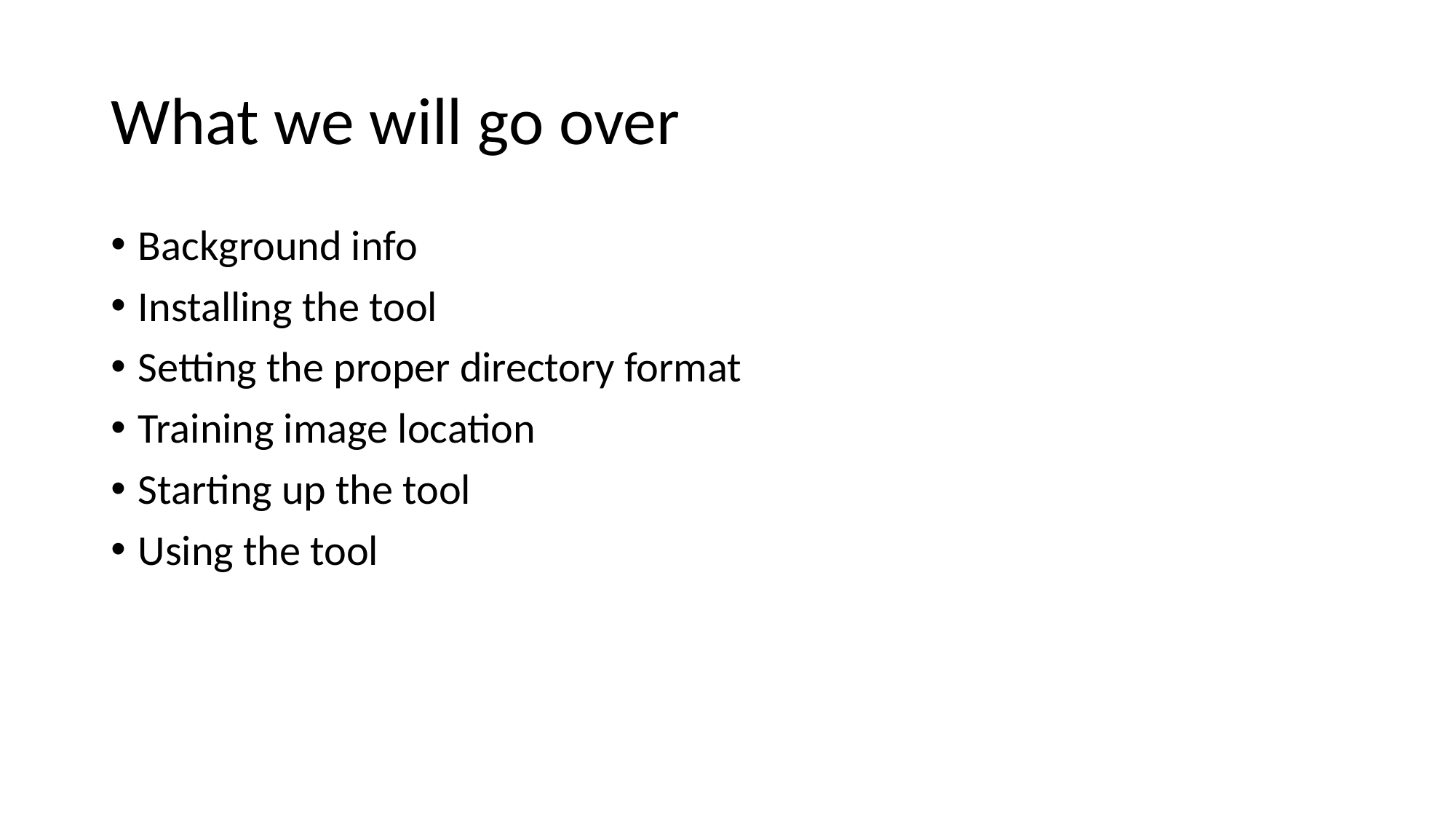

# What we will go over
Background info
Installing the tool
Setting the proper directory format
Training image location
Starting up the tool
Using the tool